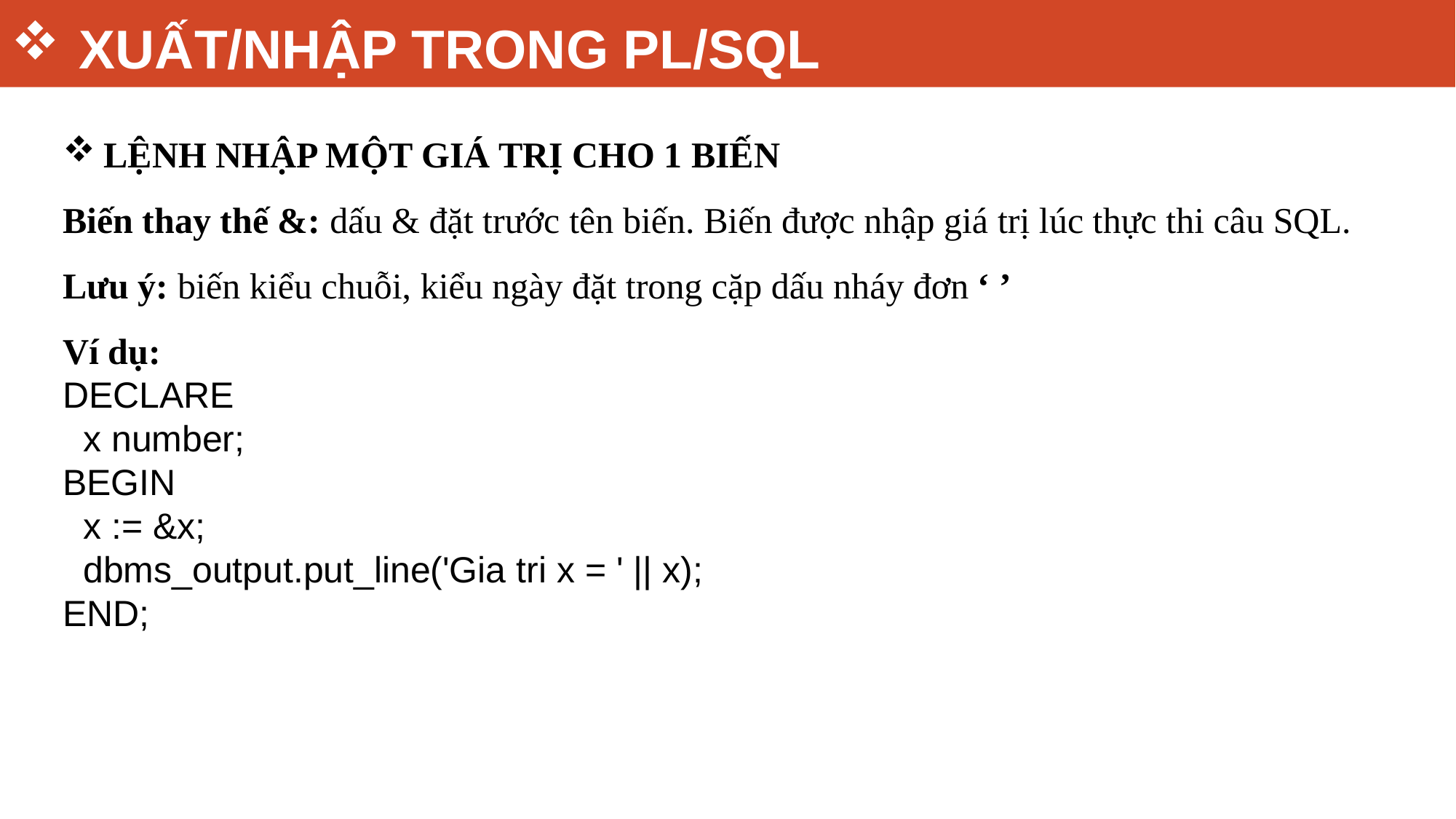

# XUẤT/NHẬP TRONG PL/SQL
LỆNH NHẬP MỘT GIÁ TRỊ CHO 1 BIẾN
Biến thay thế &: dấu & đặt trước tên biến. Biến được nhập giá trị lúc thực thi câu SQL.
Lưu ý: biến kiểu chuỗi, kiểu ngày đặt trong cặp dấu nháy đơn ‘ ’
Ví dụ:
DECLARE
  x number;
BEGIN
  x := &x;
  dbms_output.put_line('Gia tri x = ' || x);
END;